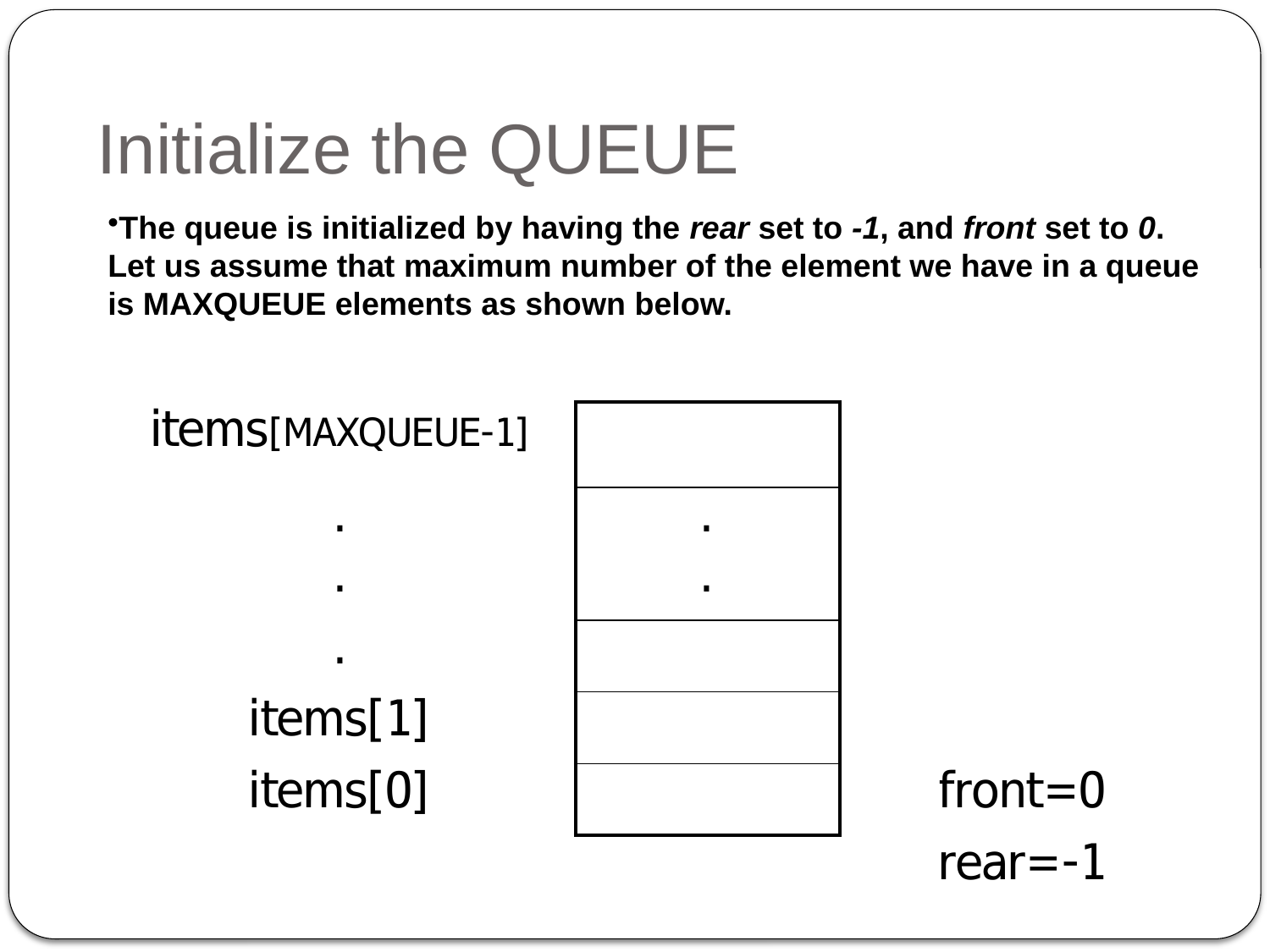

# Initialize the QUEUE
The queue is initialized by having the rear set to -1, and front set to 0. Let us assume that maximum number of the element we have in a queue is MAXQUEUE elements as shown below.
| items[MAXQUEUE-1] |  |  |
| --- | --- | --- |
| . | . |  |
| . | . |  |
| . |  |  |
| items[1] |  |  |
| items[0] |  | front=0 |
|  |  | rear=-1 |